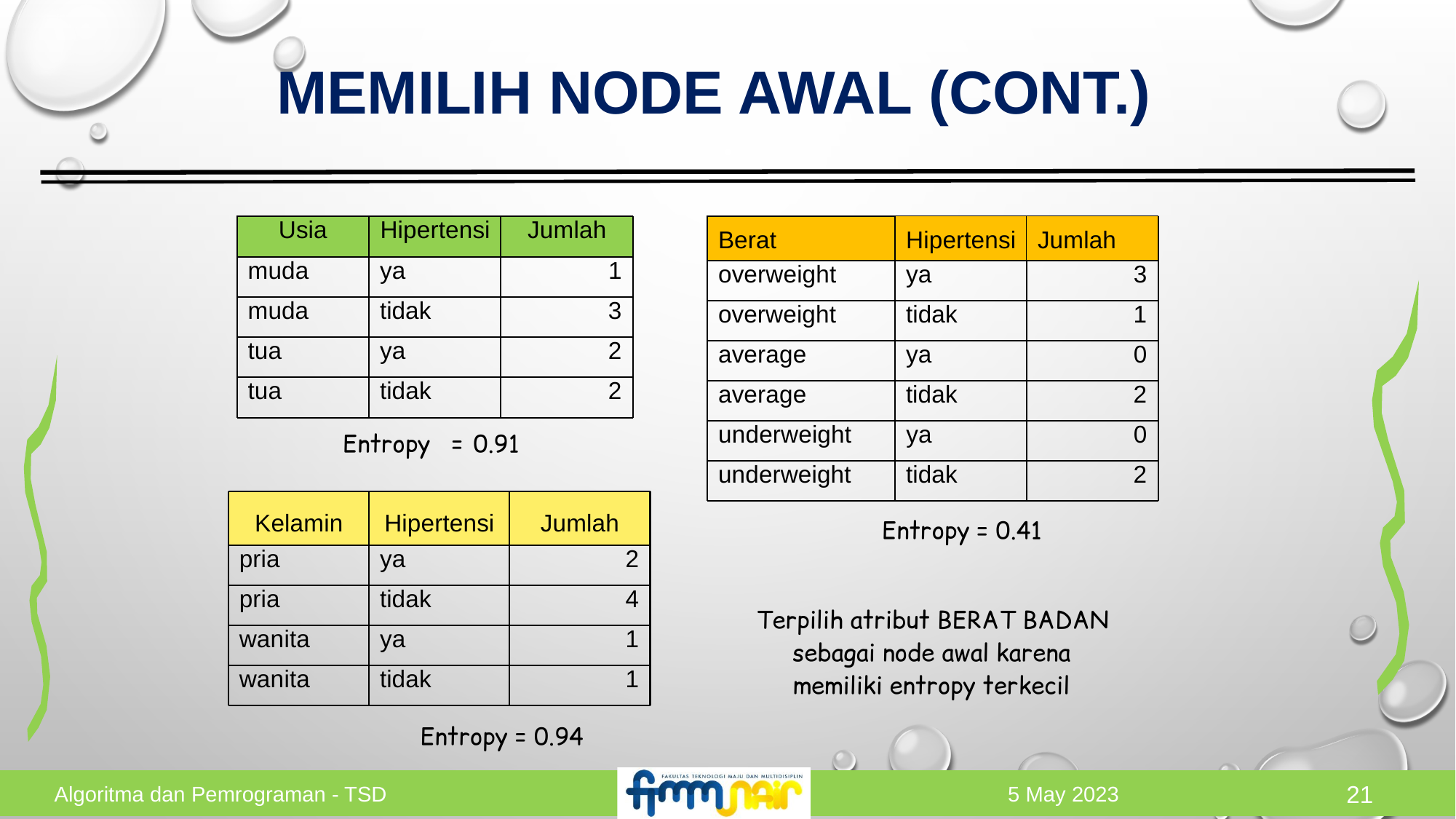

# Memilih node awal (Cont.)

Usia

Hipertensi
Jumlah

muda
ya
1

muda
tidak
3

tua
ya
2

tua
tidak
2

Entropy
=
0.91

Berat

Hipertensi

Jumlah

overweight
ya
3

overweight
tidak
1

average
ya
0

average
tidak
2

underweight
ya
0

underweight
tidak
2

Entropy = 0.41

Kelamin

Hipertensi

Jumlah

pria
ya
2

pria
tidak
4

wanita
ya
1

wanita
tidak
1

Entropy = 0.94
Terpilih atribut BERAT BADAN
sebagai node awal karena
memiliki entropy terkecil
Algoritma dan Pemrograman - TSD
5 May 2023
21